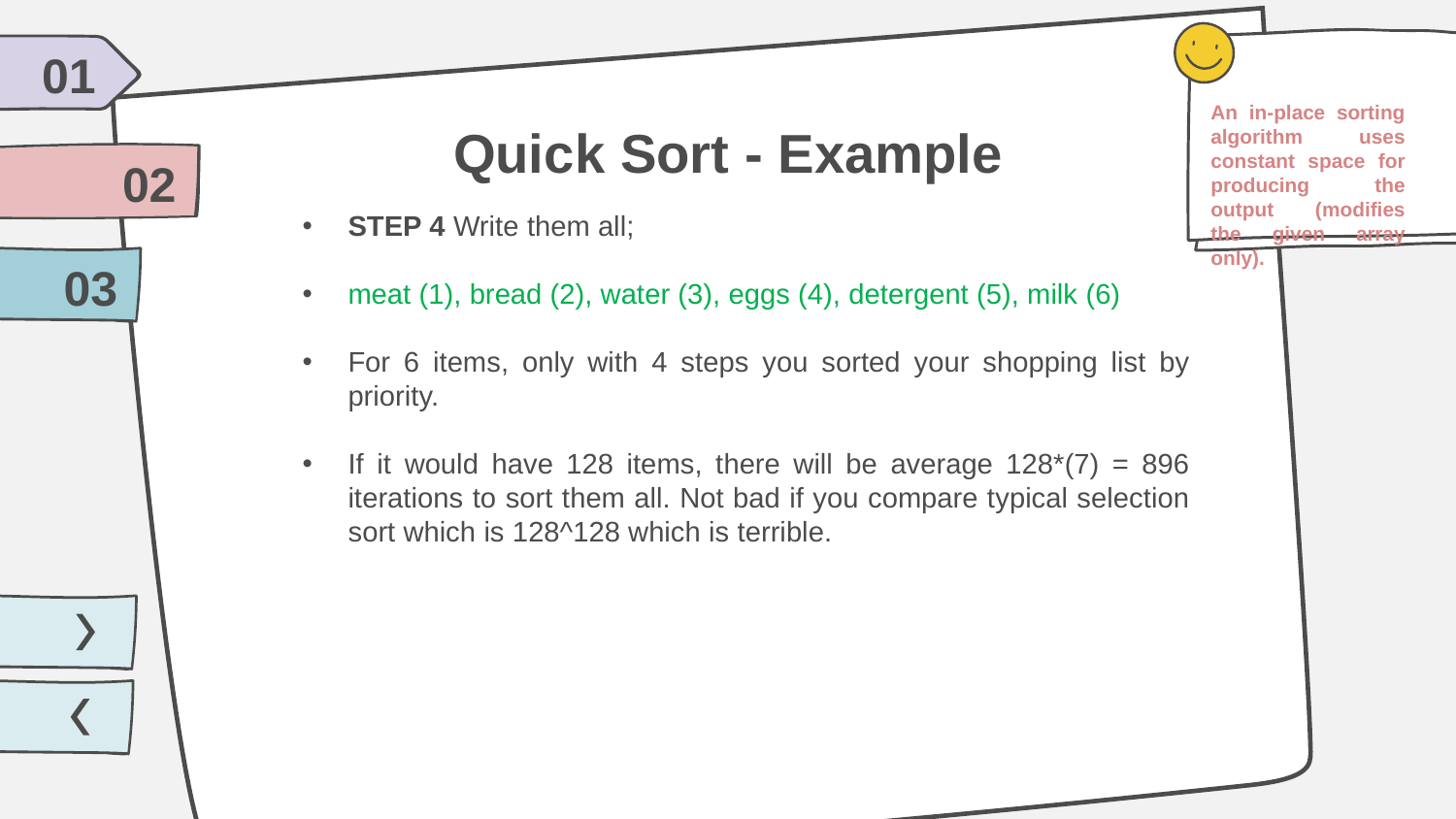

01
An in-place sorting algorithm uses constant space for producing the output (modifies the given array only).
# Quick Sort - Example
02
STEP 4 Write them all;

meat (1), bread (2), water (3), eggs (4), detergent (5), milk (6)

For 6 items, only with 4 steps you sorted your shopping list by priority.

If it would have 128 items, there will be average 128*(7) = 896 iterations to sort them all. Not bad if you compare typical selection sort which is 128^128 which is terrible.
03